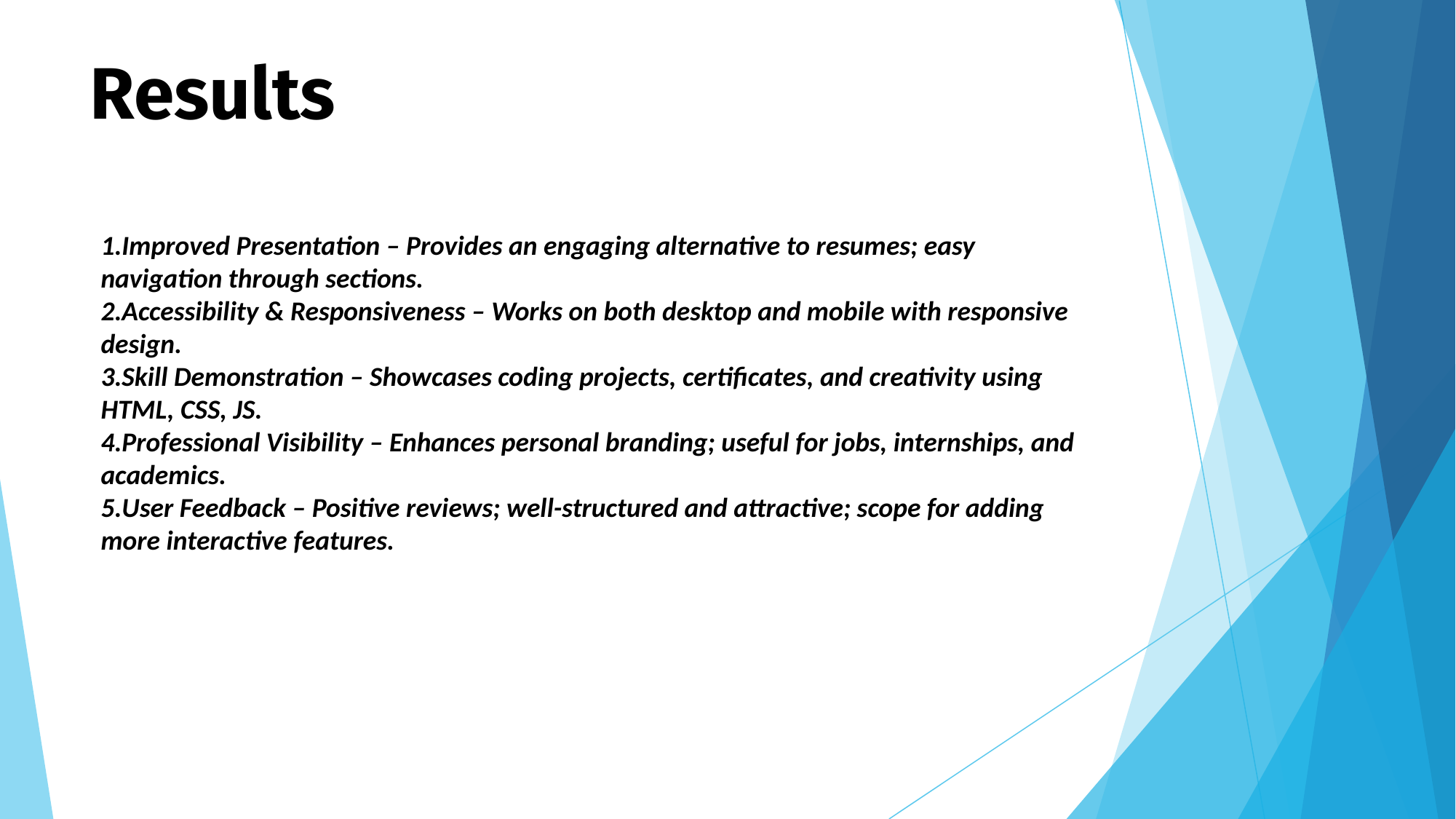

# Results
Improved Presentation – Provides an engaging alternative to resumes; easy navigation through sections.
Accessibility & Responsiveness – Works on both desktop and mobile with responsive design.
Skill Demonstration – Showcases coding projects, certificates, and creativity using HTML, CSS, JS.
Professional Visibility – Enhances personal branding; useful for jobs, internships, and academics.
User Feedback – Positive reviews; well-structured and attractive; scope for adding more interactive features.